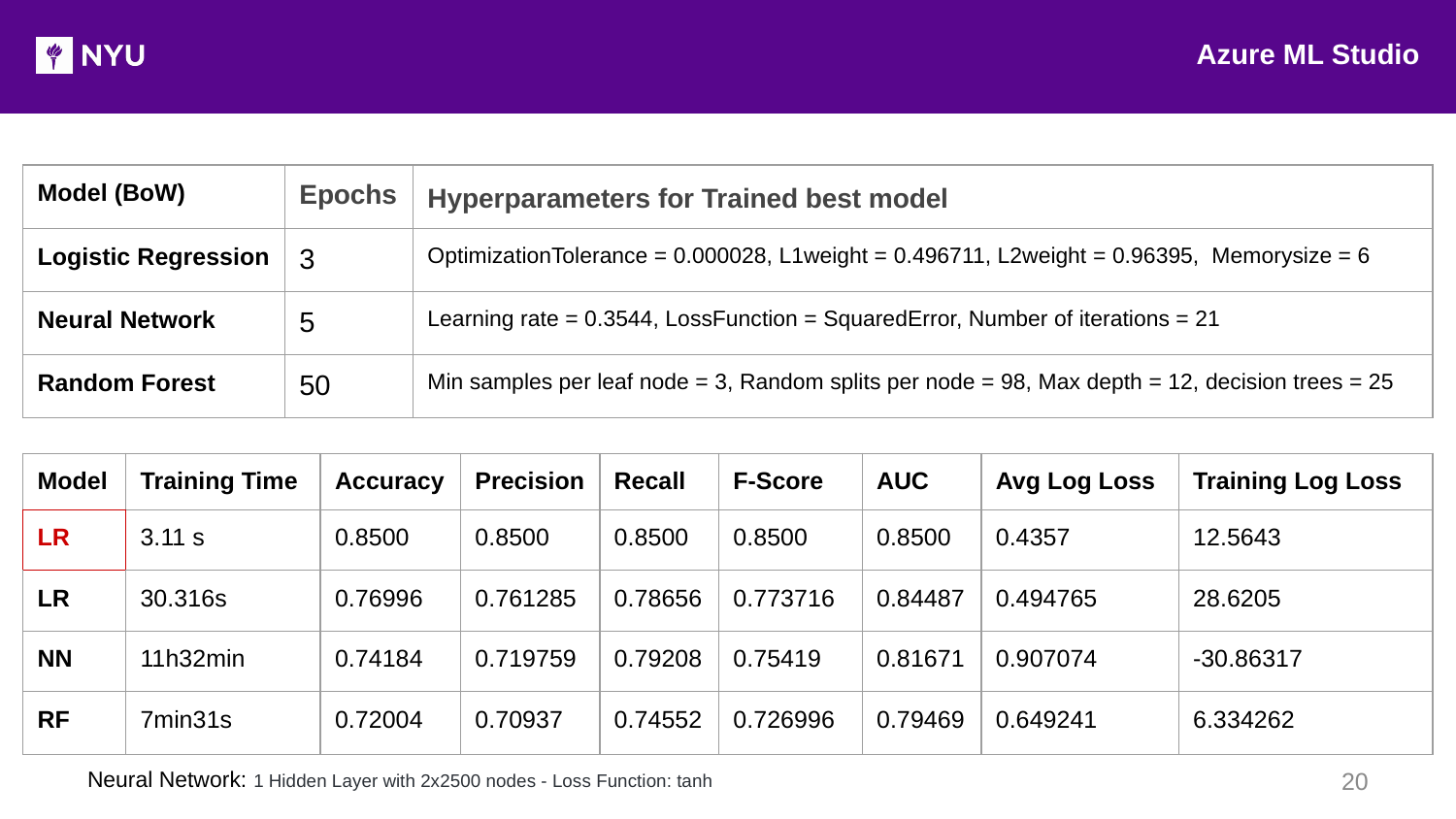

Azure ML Studio
| Model (BoW) | Epochs | Hyperparameters for Trained best model |
| --- | --- | --- |
| Logistic Regression | 3 | OptimizationTolerance = 0.000028, L1weight = 0.496711, L2weight = 0.96395, Memorysize = 6 |
| Neural Network | 5 | Learning rate = 0.3544, LossFunction = SquaredError, Number of iterations = 21 |
| Random Forest | 50 | Min samples per leaf node = 3, Random splits per node = 98, Max depth = 12, decision trees = 25 |
| Model | Training Time | Accuracy | Precision | Recall | F-Score | AUC | Avg Log Loss | Training Log Loss |
| --- | --- | --- | --- | --- | --- | --- | --- | --- |
| LR | 3.11 s | 0.8500 | 0.8500 | 0.8500 | 0.8500 | 0.8500 | 0.4357 | 12.5643 |
| LR | 30.316s | 0.76996 | 0.761285 | 0.78656 | 0.773716 | 0.84487 | 0.494765 | 28.6205 |
| NN | 11h32min | 0.74184 | 0.719759 | 0.79208 | 0.75419 | 0.81671 | 0.907074 | -30.86317 |
| RF | 7min31s | 0.72004 | 0.70937 | 0.74552 | 0.726996 | 0.79469 | 0.649241 | 6.334262 |
Neural Network: 1 Hidden Layer with 2x2500 nodes - Loss Function: tanh
20